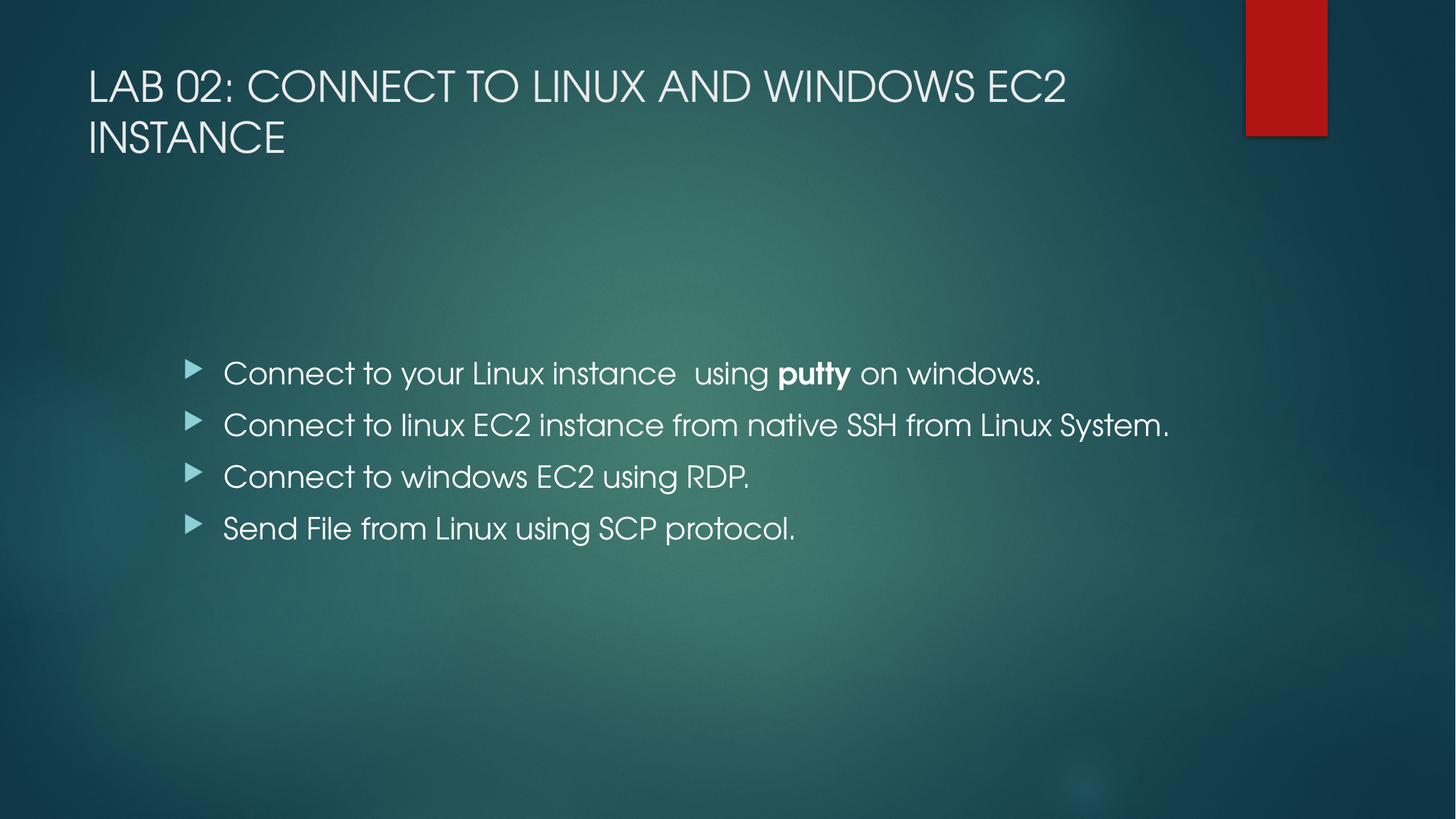

# LAB 02: CONNECT TO LINUX AND WINDOWS EC2 INSTANCE
Connect to your Linux instance  using putty on windows.
Connect to linux EC2 instance from native SSH from Linux System.
Connect to windows EC2 using RDP.
Send File from Linux using SCP protocol.